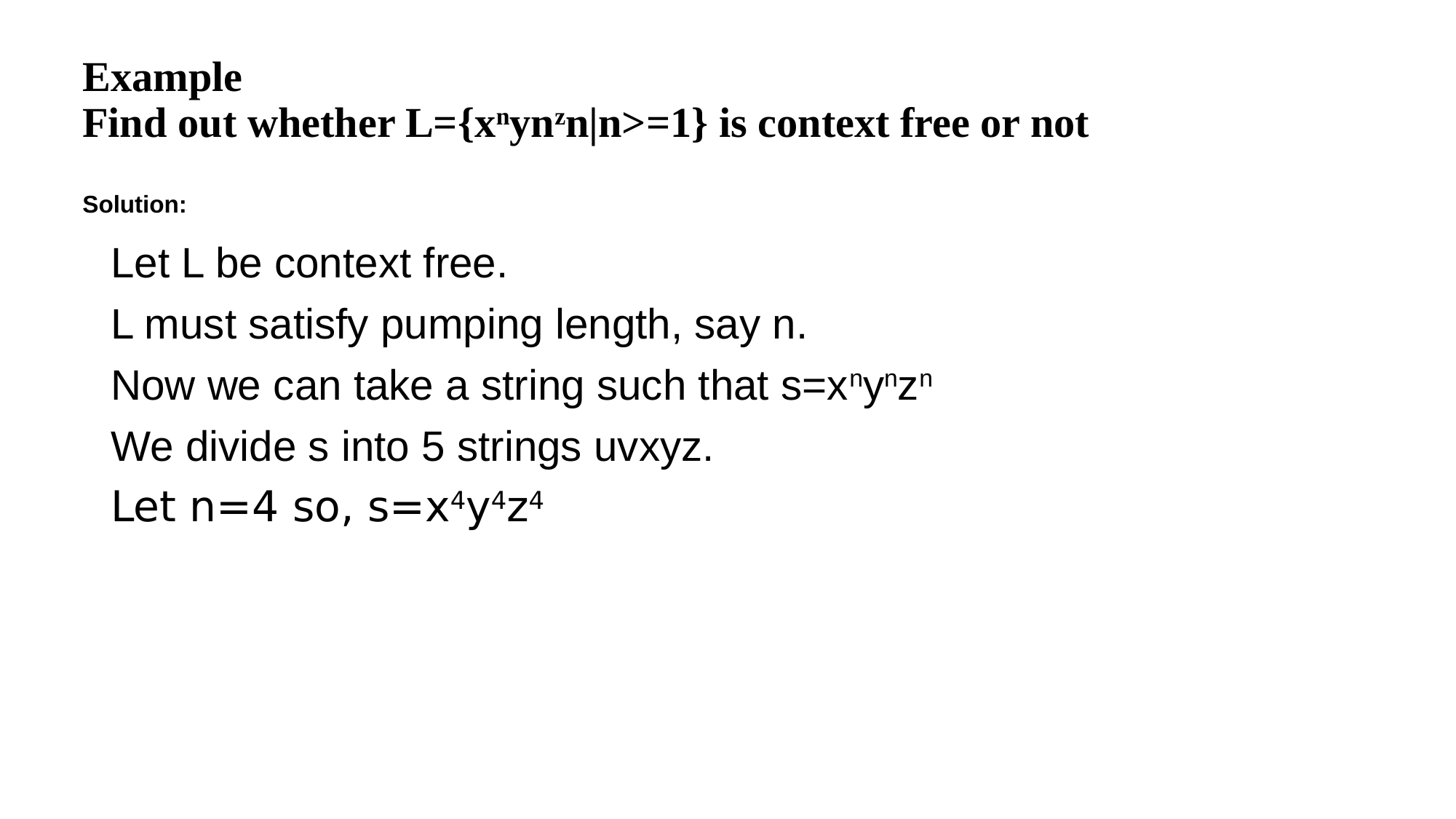

# Example Find out whether L={xnynzn|n>=1} is context free or not Solution:
Let L be context free.
L must satisfy pumping length, say n.
Now we can take a string such that s=xnynzn
We divide s into 5 strings uvxyz.
Let n=4 so, s=x4y4z4